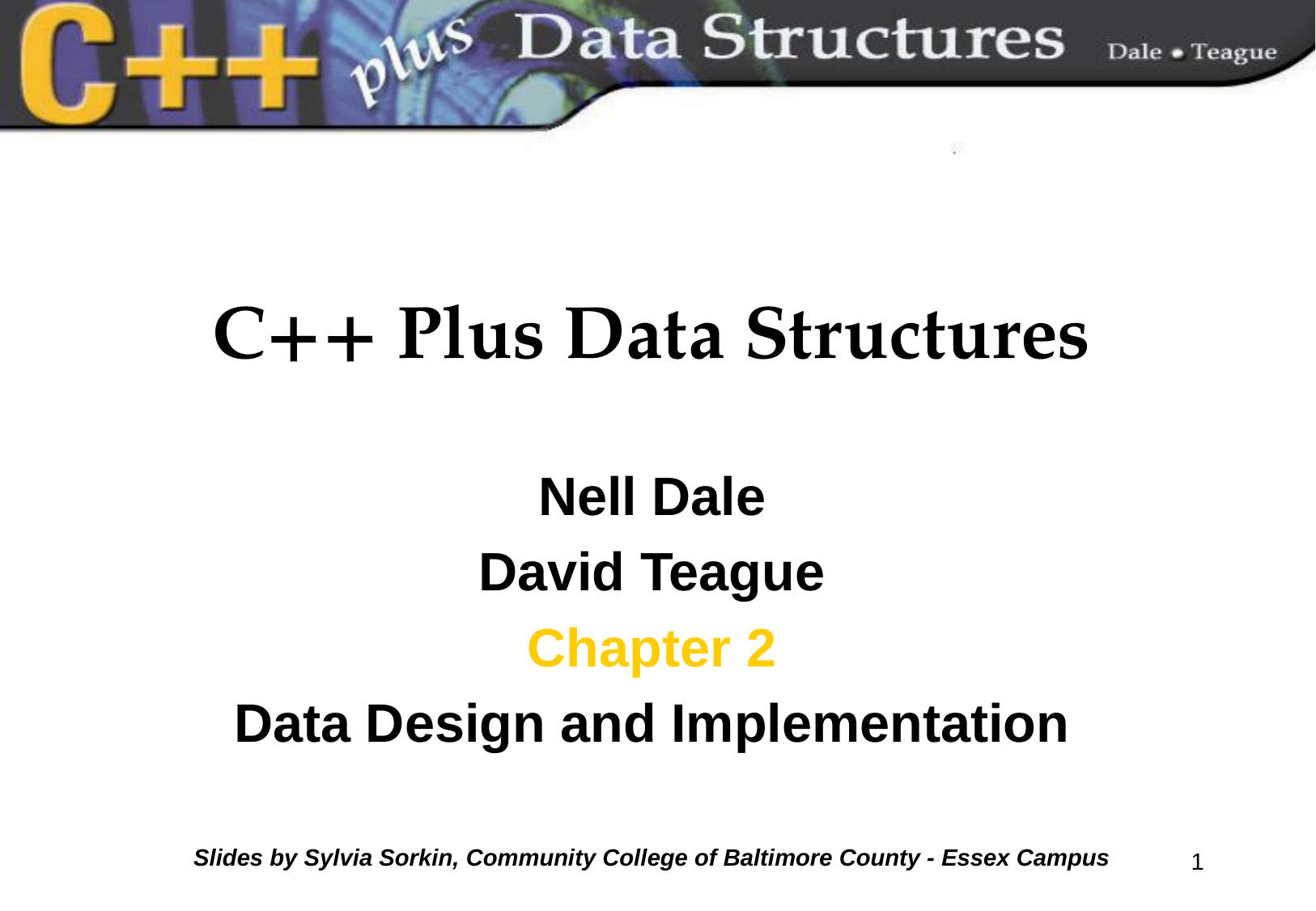

C++ Plus Data Structures
Nell Dale
David Teague
Chapter 2
Data Design and Implementation

Slides by Sylvia Sorkin, Community College of Baltimore County - Essex Campus
1